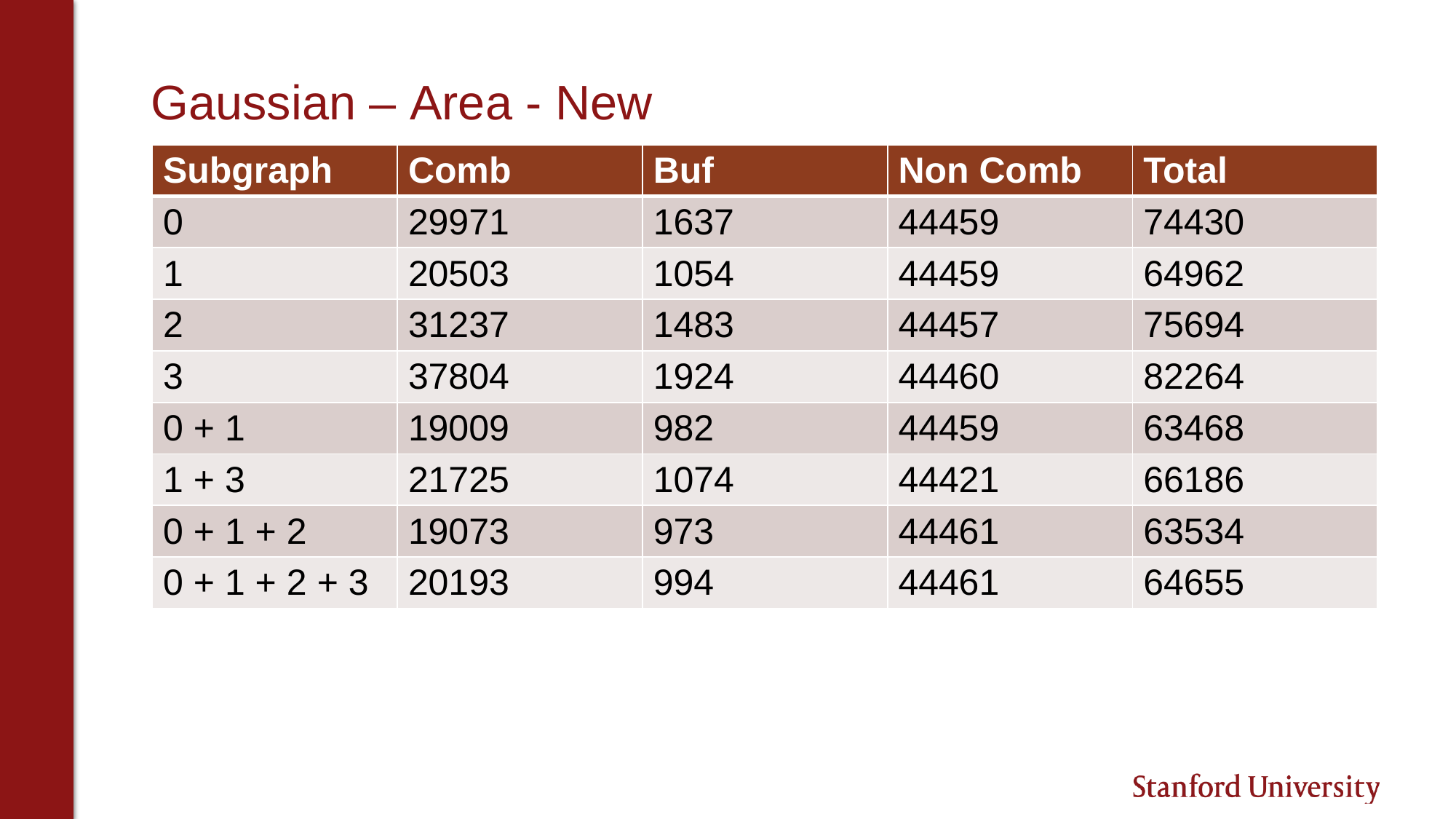

# Gaussian – Area - New
| Subgraph | Comb | Buf | Non Comb | Total |
| --- | --- | --- | --- | --- |
| 0 | 29971 | 1637 | 44459 | 74430 |
| 1 | 20503 | 1054 | 44459 | 64962 |
| 2 | 31237 | 1483 | 44457 | 75694 |
| 3 | 37804 | 1924 | 44460 | 82264 |
| 0 + 1 | 19009 | 982 | 44459 | 63468 |
| 1 + 3 | 21725 | 1074 | 44421 | 66186 |
| 0 + 1 + 2 | 19073 | 973 | 44461 | 63534 |
| 0 + 1 + 2 + 3 | 20193 | 994 | 44461 | 64655 |